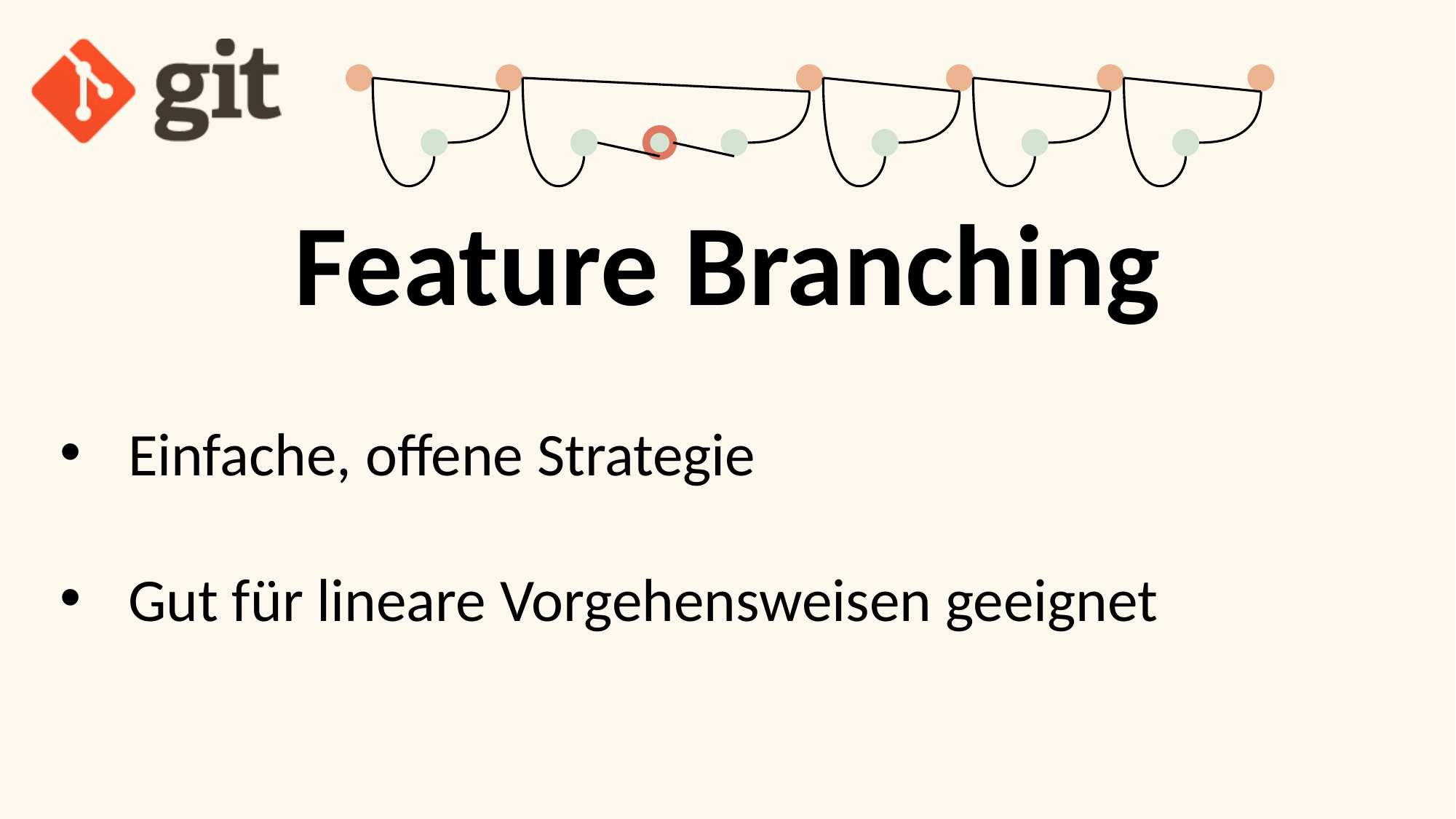

Feature Branching
Einfache, offene Strategie

Gut für lineare Vorgehensweisen geeignet